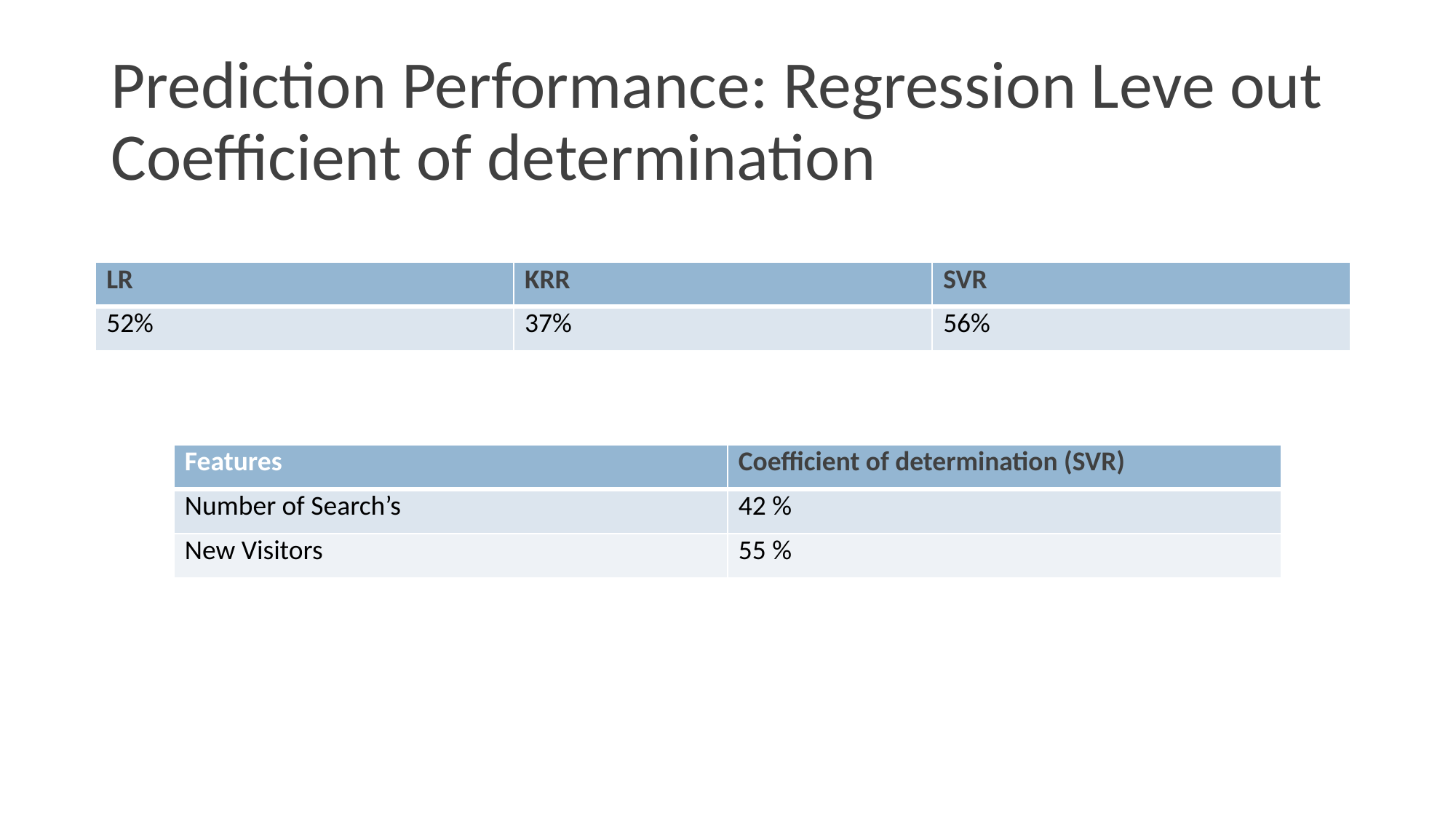

# Prediction Performance: Regression Leve out Coefficient of determination
| LR | KRR | SVR |
| --- | --- | --- |
| 52% | 37% | 56% |
| Features | Coefficient of determination (SVR) |
| --- | --- |
| Number of Search’s | 42 % |
| New Visitors | 55 % |